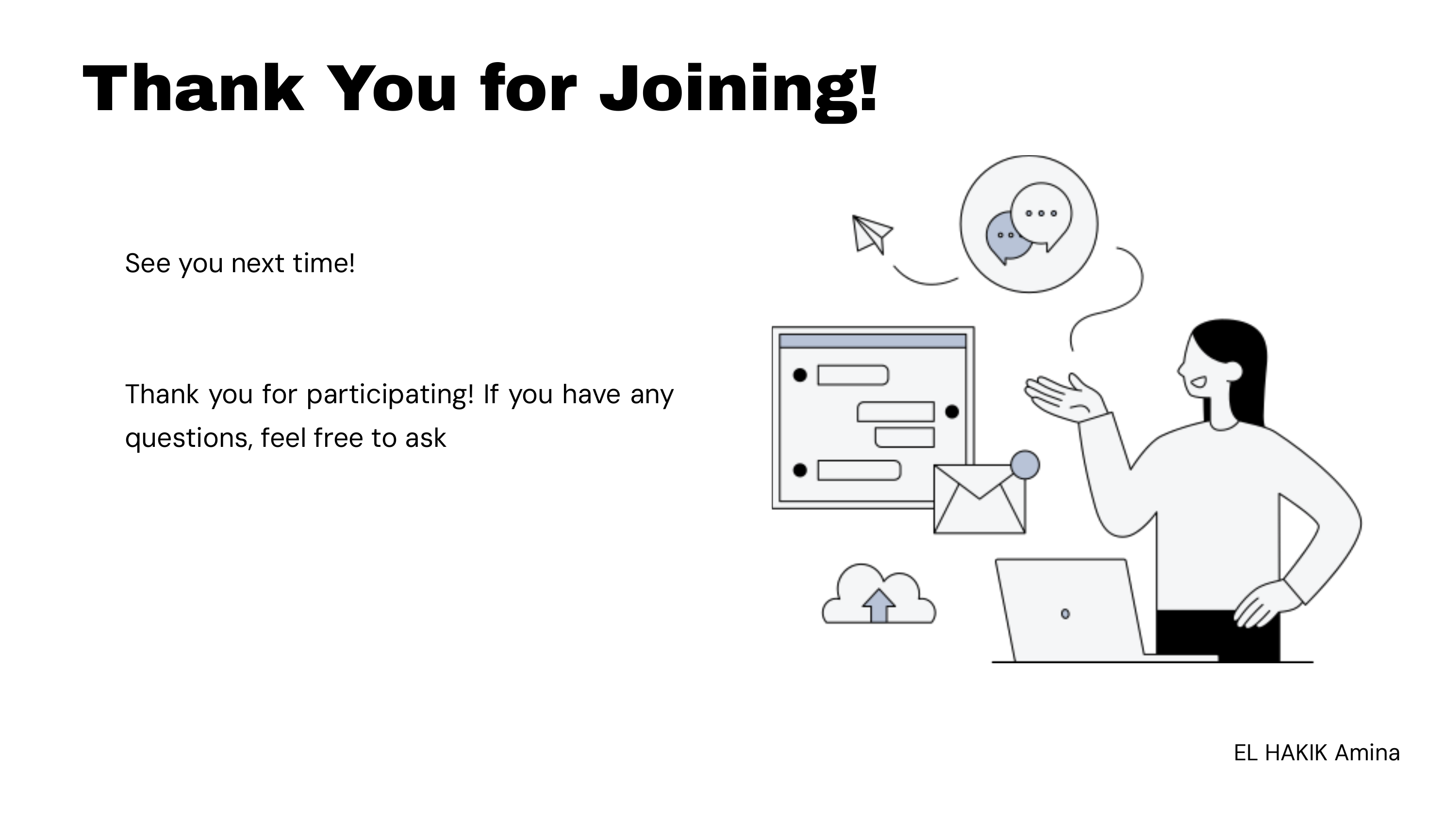

Thank You for Joining!

See you next time!

Thank you for participating! If you have any questions, feel free to ask
EL HAKIK Amina